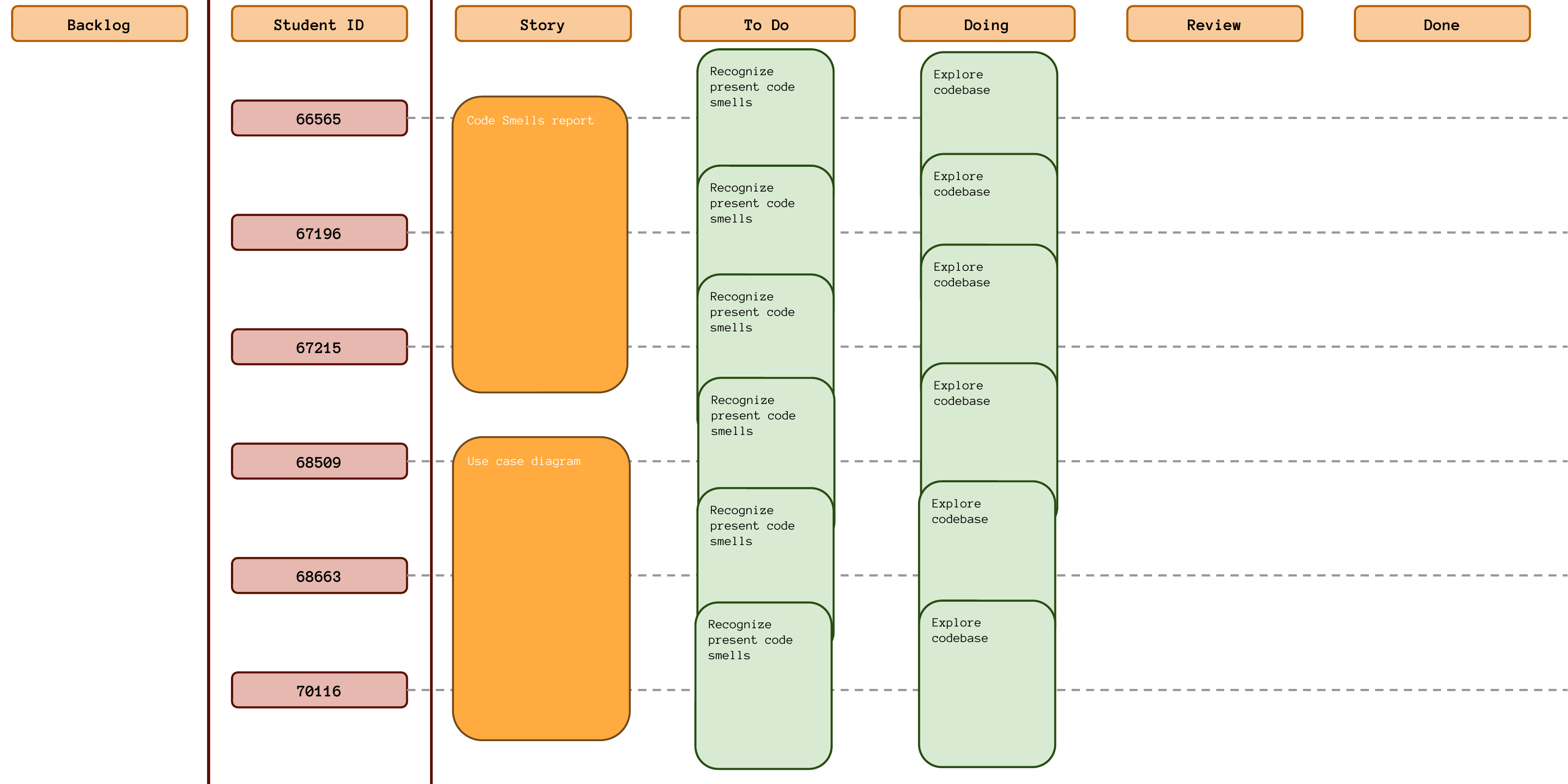

Backlog
Student ID
Story
To Do
Doing
Review
Done
Recognize present code smells
Explore codebase
Code Smells report
66565
Explore codebase
Recognize present code smells
67196
Explore codebase
Recognize present code smells
67215
Explore codebase
Recognize present code smells
Use case diagram

68509
Explore codebase
Recognize present code smells
68663
Explore codebase
Recognize present code smells
70116